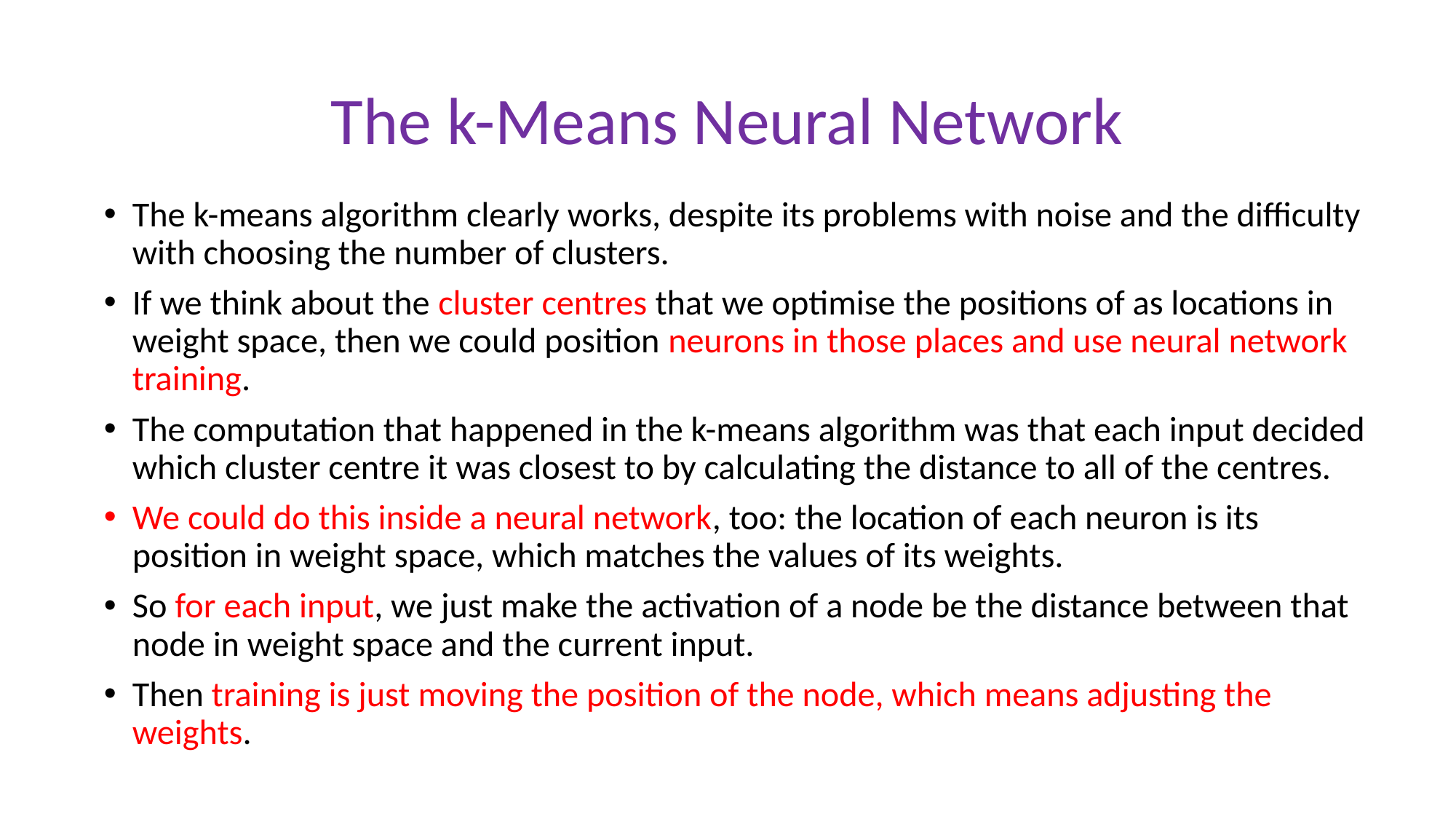

# The k-Means Neural Network
The k-means algorithm clearly works, despite its problems with noise and the difficulty with choosing the number of clusters.
If we think about the cluster centres that we optimise the positions of as locations in weight space, then we could position neurons in those places and use neural network training.
The computation that happened in the k-means algorithm was that each input decided which cluster centre it was closest to by calculating the distance to all of the centres.
We could do this inside a neural network, too: the location of each neuron is its position in weight space, which matches the values of its weights.
So for each input, we just make the activation of a node be the distance between that node in weight space and the current input.
Then training is just moving the position of the node, which means adjusting the weights.